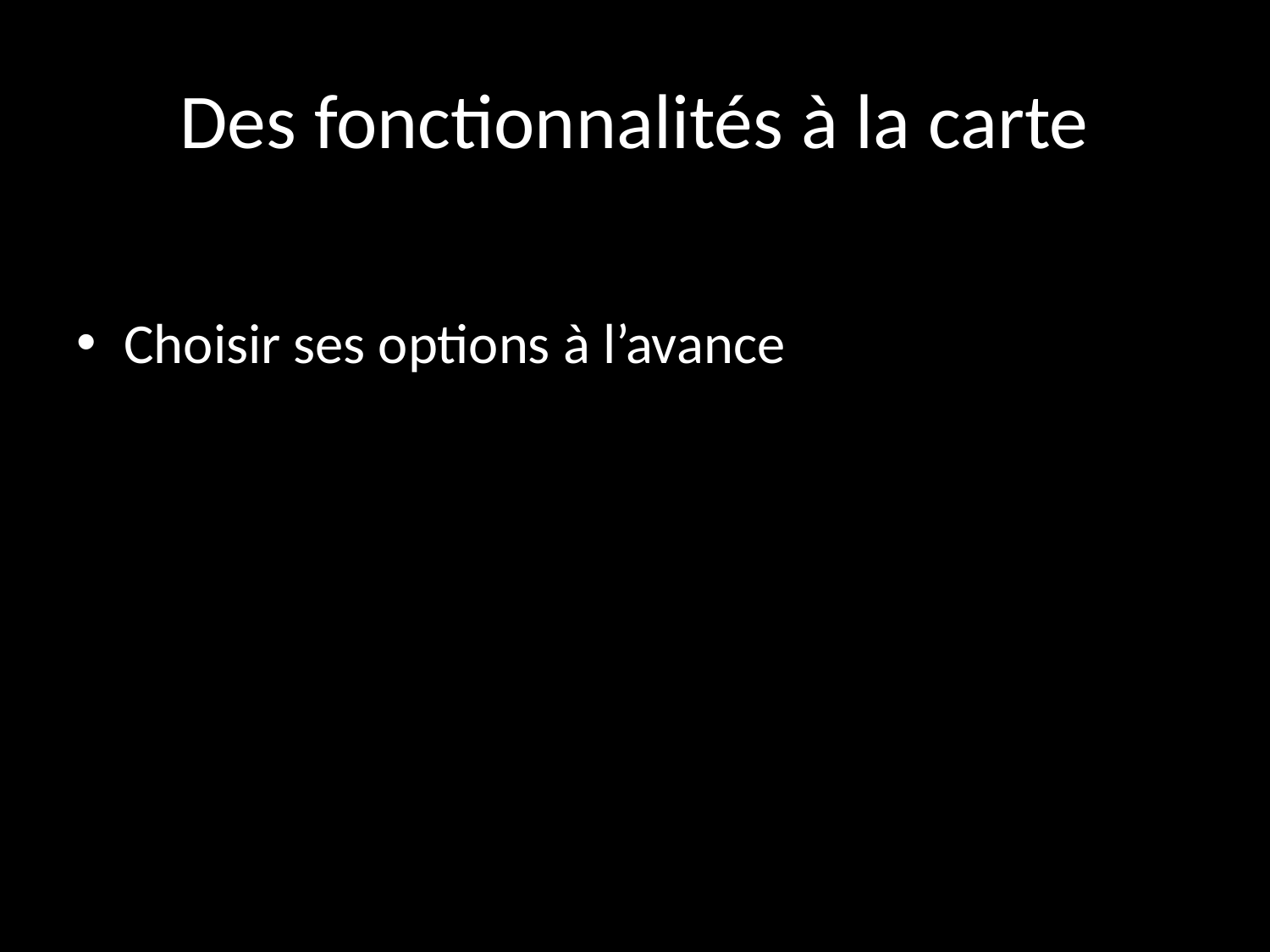

# Des fonctionnalités à la carte

Choisir ses options à l’avance